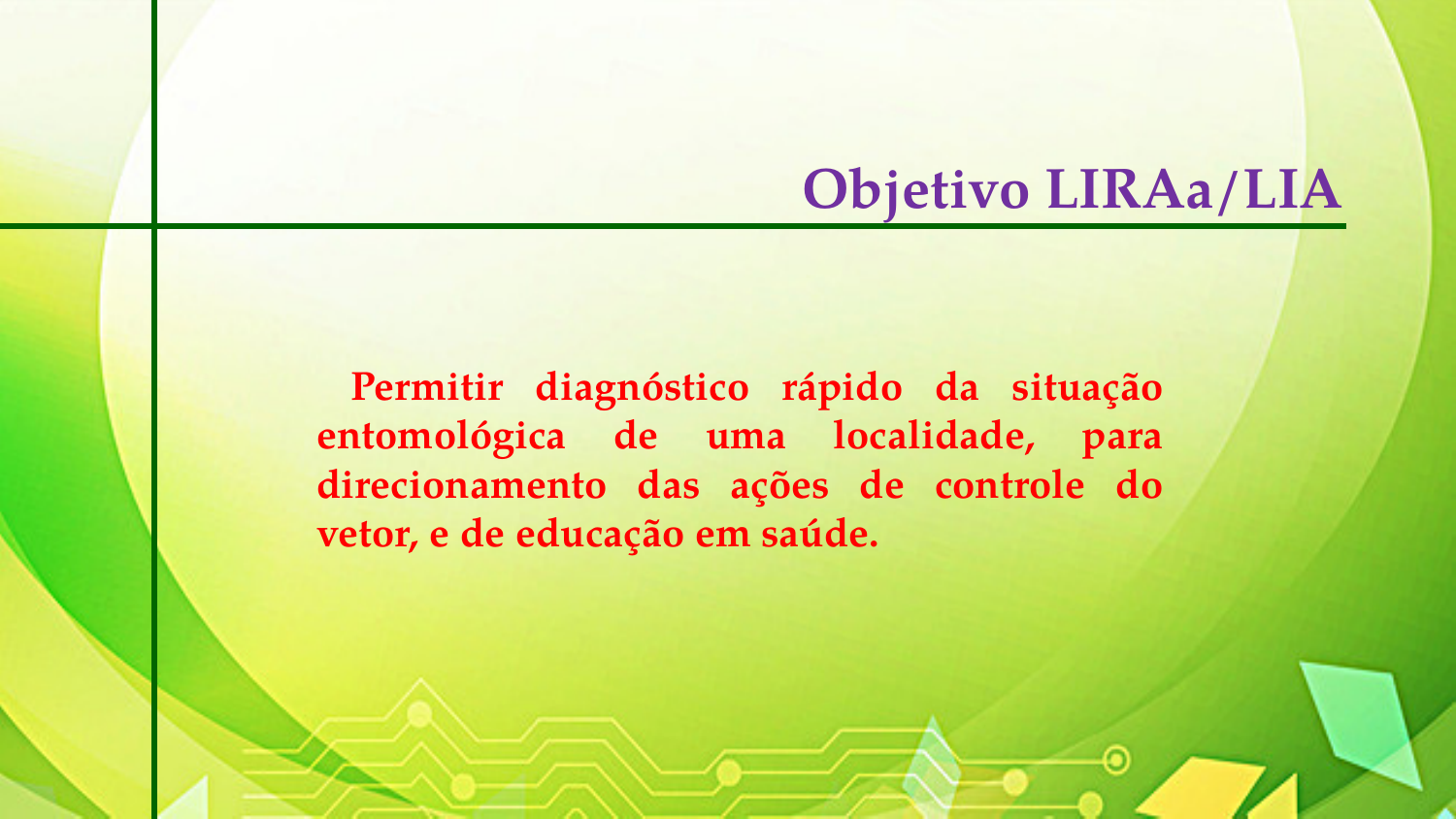

Objetivo LIRAa/LIA
  Permitir diagnóstico rápido da situação entomológica de uma localidade, para direcionamento das ações de controle do vetor, e de educação em saúde.